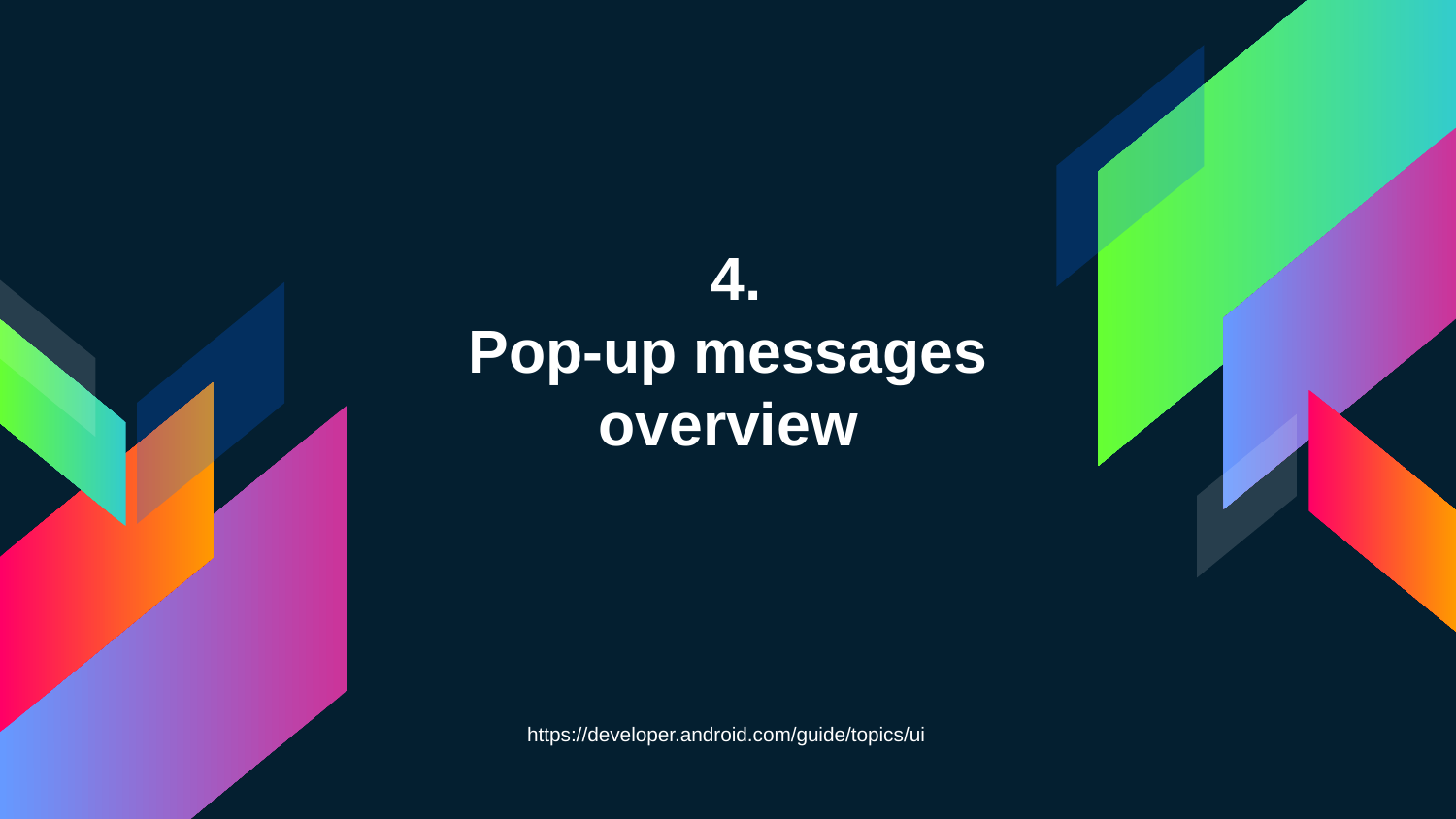

# 4.
Pop-up messages overview
https://developer.android.com/guide/topics/ui

18